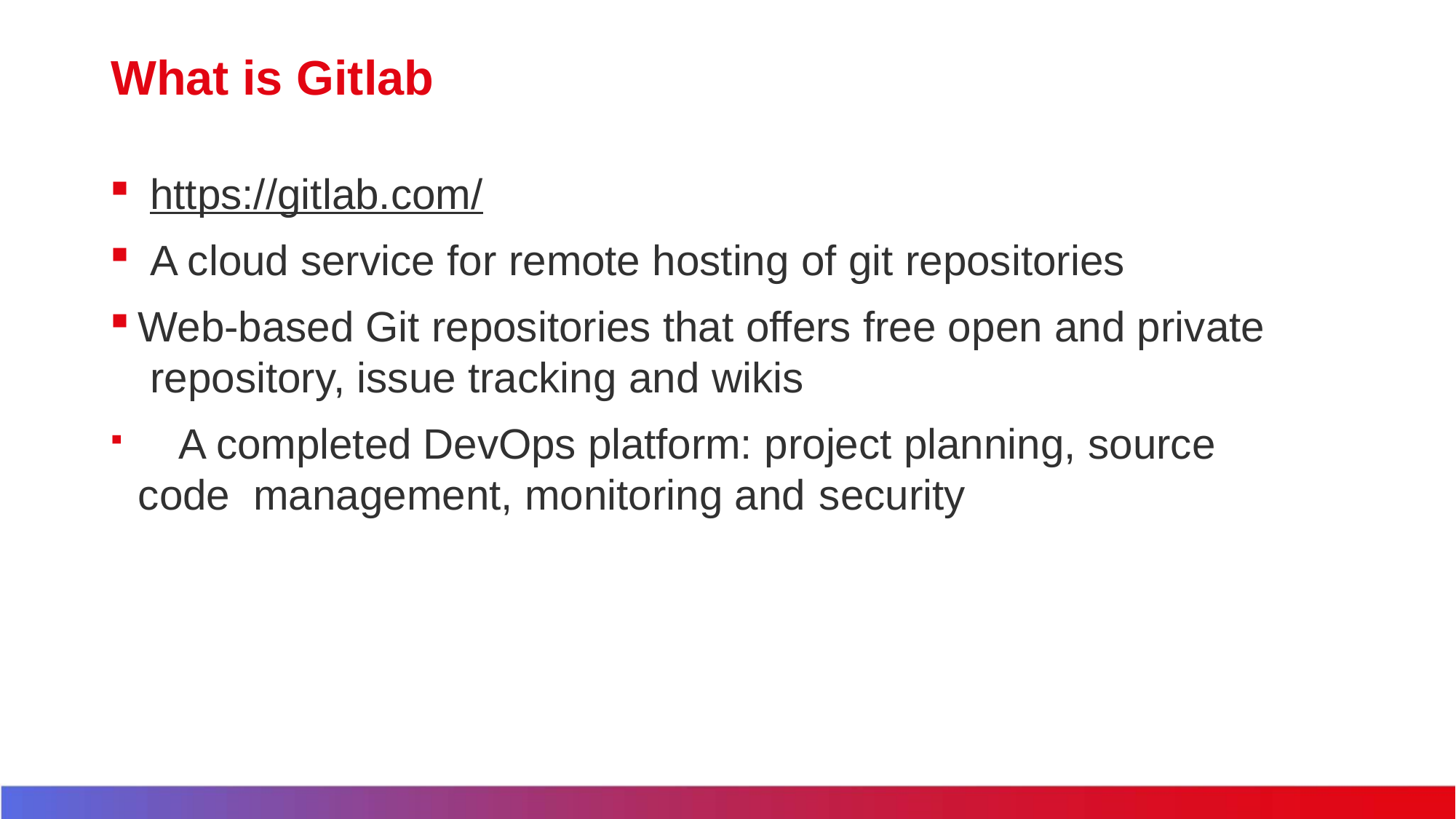

# What is Gitlab
https://gitlab.com/
A cloud service for remote hosting of git repositories
Web-based Git repositories that offers free open and private  repository, issue tracking and wikis
	A completed DevOps platform: project planning, source code  management, monitoring and security